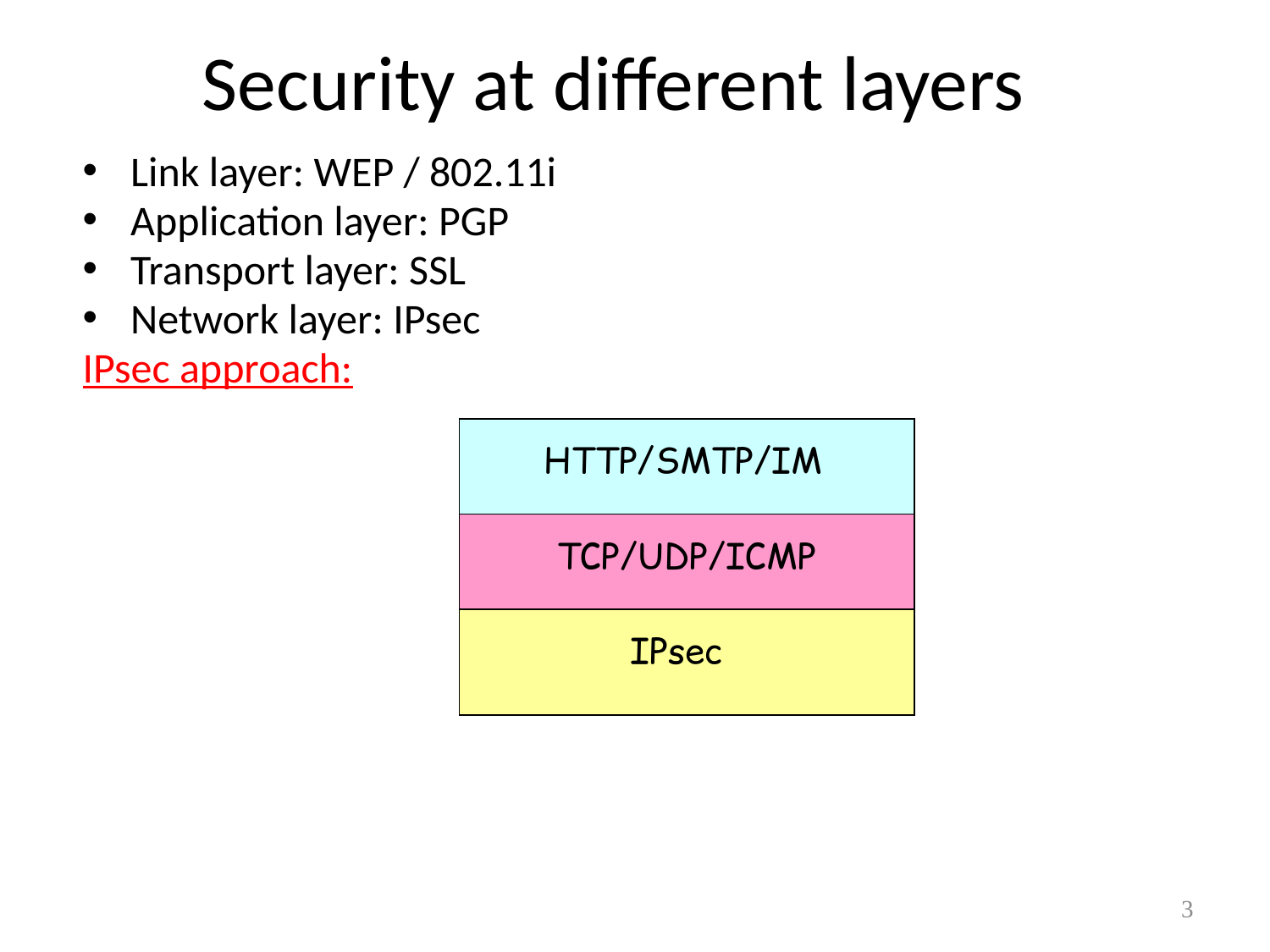

# Security at different layers
Link layer: WEP / 802.11i
Application layer: PGP
Transport layer: SSL
Network layer: IPsec
IPsec approach:

HTTP/SMTP/IM

TCP/UDP/ICMP

IPsec
3